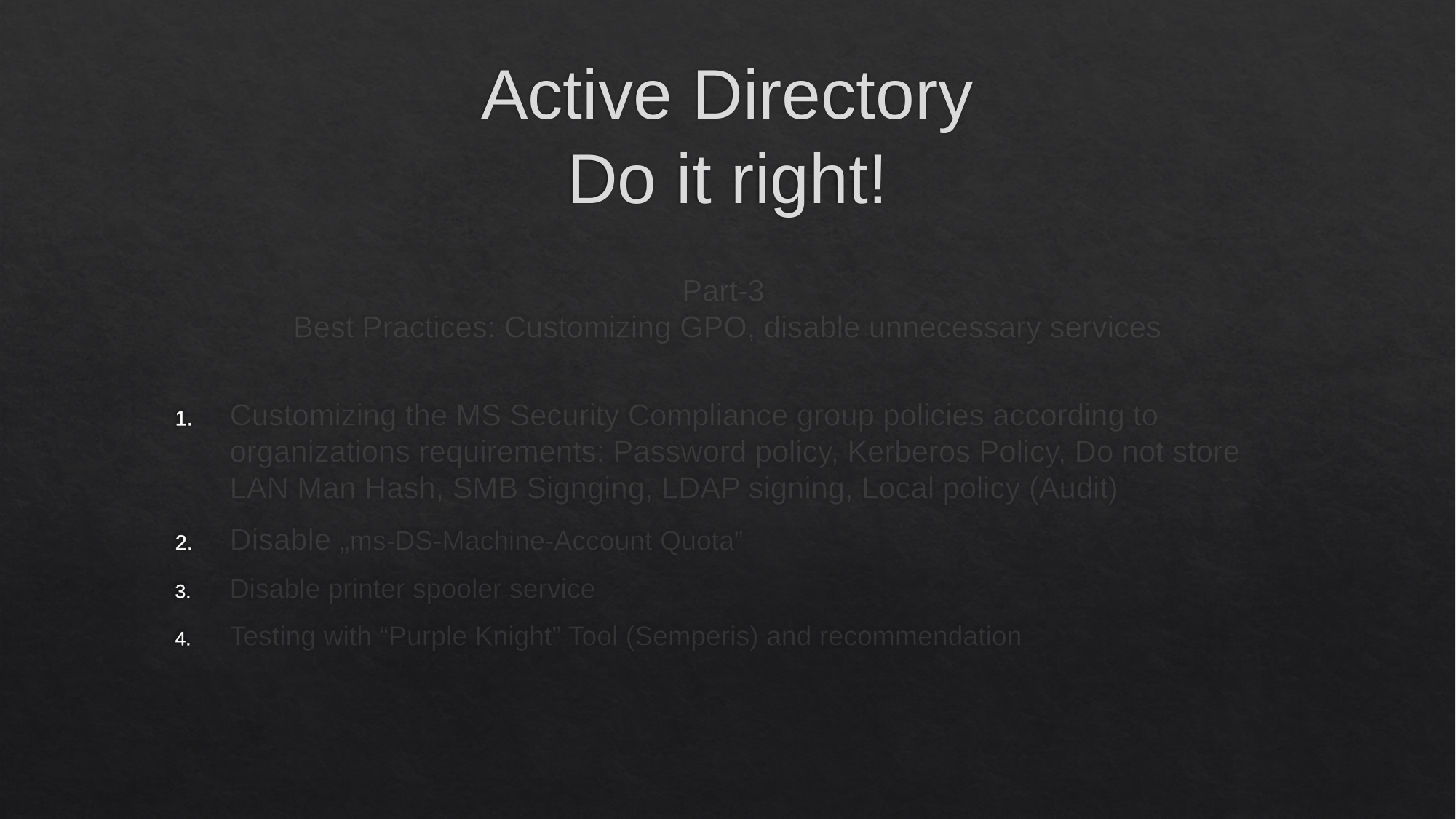

# Active Directory Do it right!
Part-3
Best Practices: Customizing GPO, disable unnecessary services
Customizing the MS Security Compliance group policies according to organizations requirements: Password policy, Kerberos Policy, Do not store LAN Man Hash, SMB Signging, LDAP signing, Local policy (Audit)
Disable „ms-DS-Machine-Account Quota”
Disable printer spooler service
Testing with “Purple Knight” Tool (Semperis) and recommendation